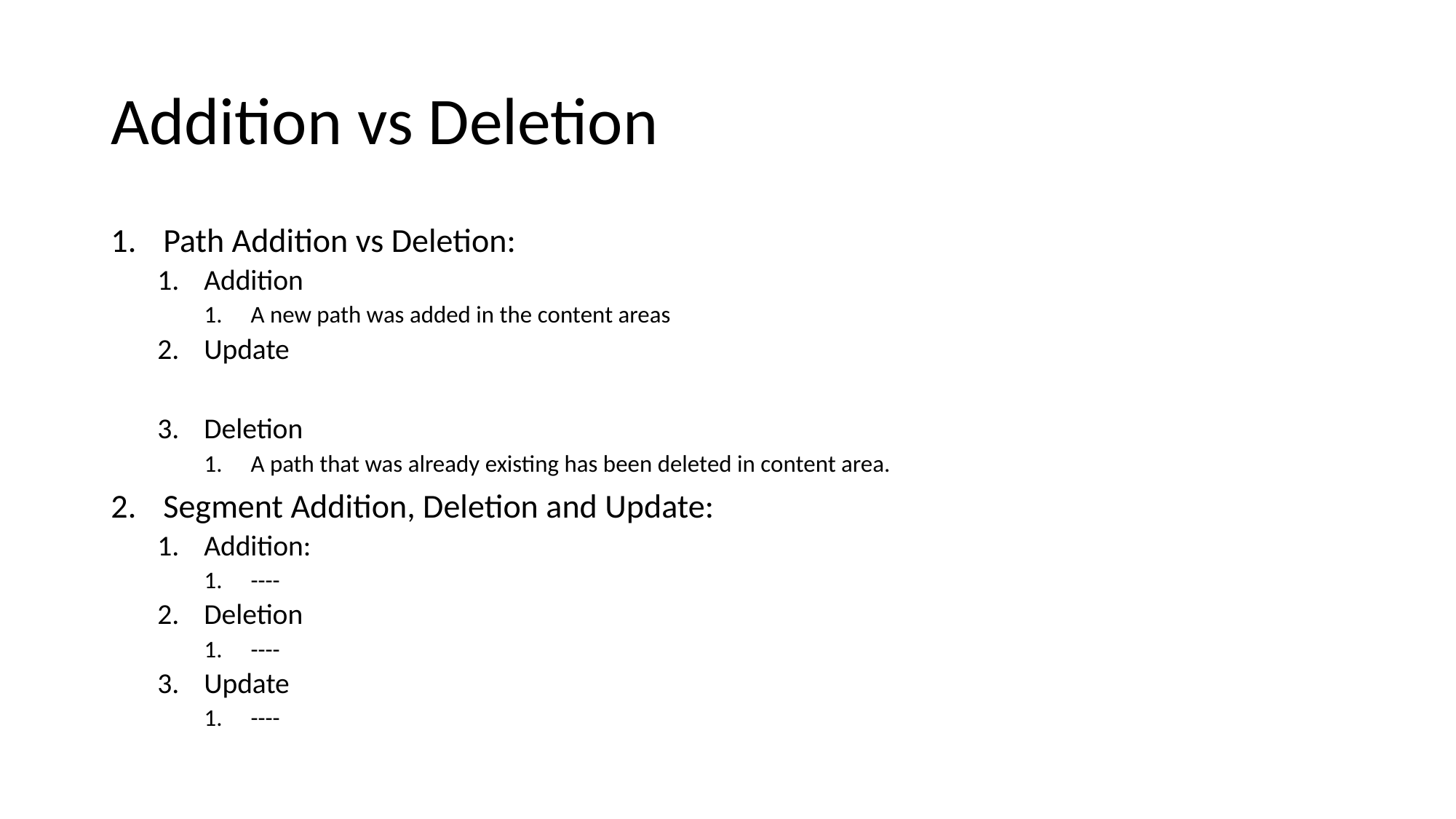

# Addition vs Deletion
Path Addition vs Deletion:
Addition
A new path was added in the content areas
Update

Deletion
A path that was already existing has been deleted in content area.
Segment Addition, Deletion and Update:
Addition:
----
Deletion
----
Update
----